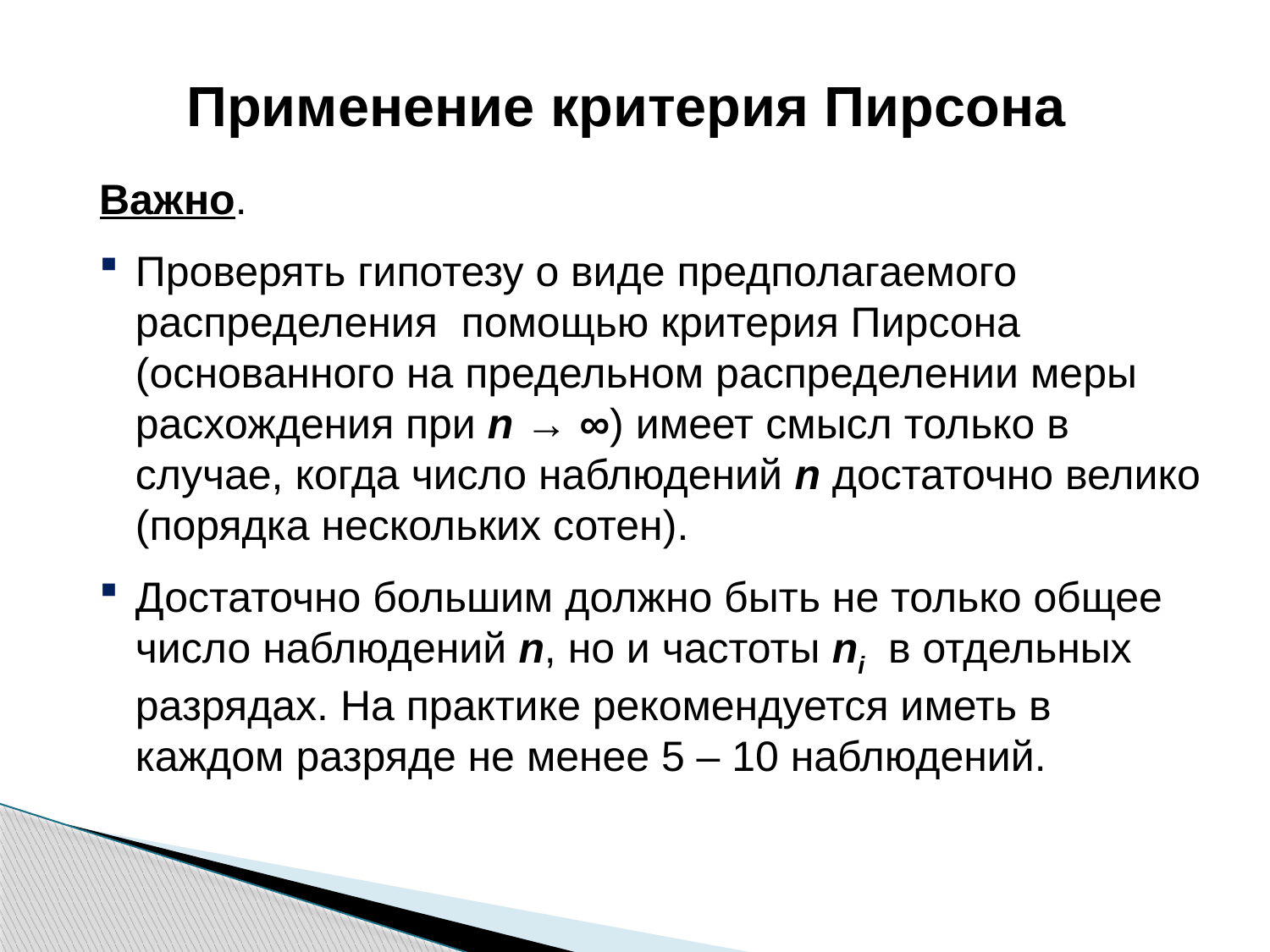

# Применение критерия Пирсона
Важно.
Проверять гипотезу о виде предполагаемого распределения  помощью критерия Пирсона (основанного на предельном распределении меры расхождения при n → ∞) имеет смысл только в случае, когда число наблюдений n достаточно велико (порядка нескольких сотен).
Достаточно большим должно быть не только общее число наблюдений n, но и частоты ni  в отдельных разрядах. На практике рекомендуется иметь в каждом разряде не менее 5 – 10 наблюдений.